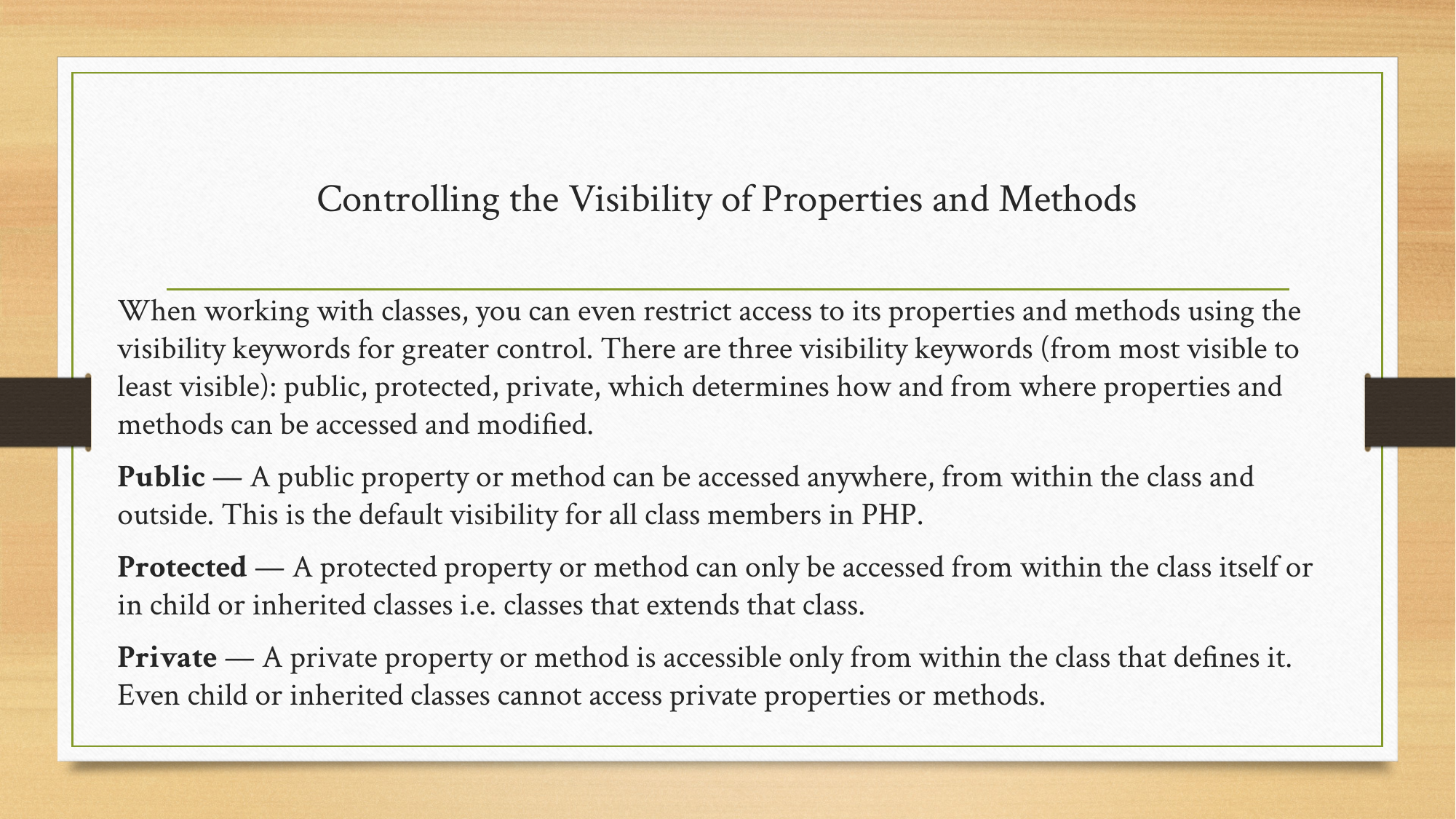

# Controlling the Visibility of Properties and Methods
When working with classes, you can even restrict access to its properties and methods using the visibility keywords for greater control. There are three visibility keywords (from most visible to least visible): public, protected, private, which determines how and from where properties and methods can be accessed and modified.
Public — A public property or method can be accessed anywhere, from within the class and outside. This is the default visibility for all class members in PHP.
Protected — A protected property or method can only be accessed from within the class itself or in child or inherited classes i.e. classes that extends that class.
Private — A private property or method is accessible only from within the class that defines it. Even child or inherited classes cannot access private properties or methods.